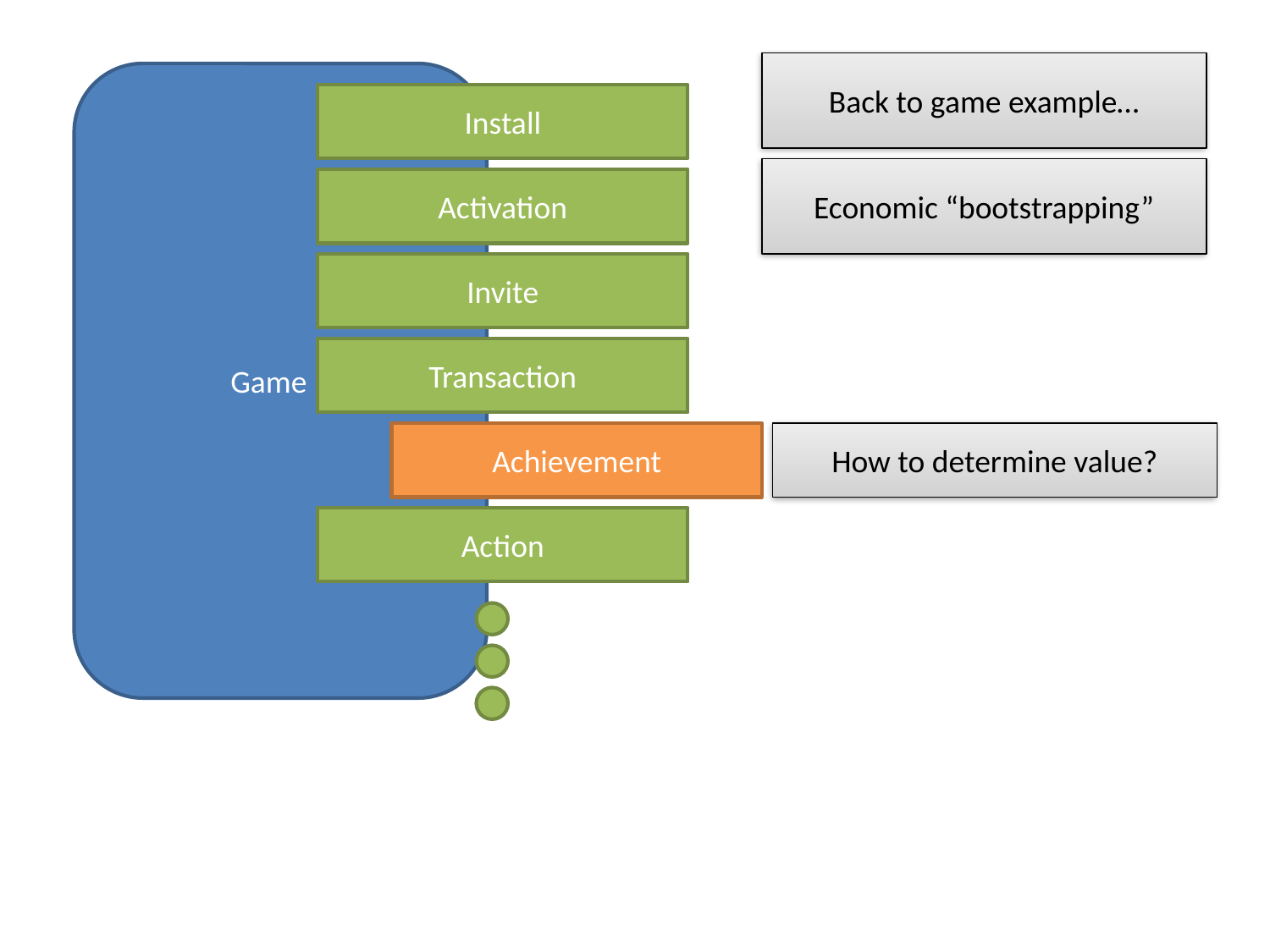

Back to game example…
Game 1
Install
Economic “bootstrapping”
Activation
Invite
Transaction
Achievement
How to determine value?
Action